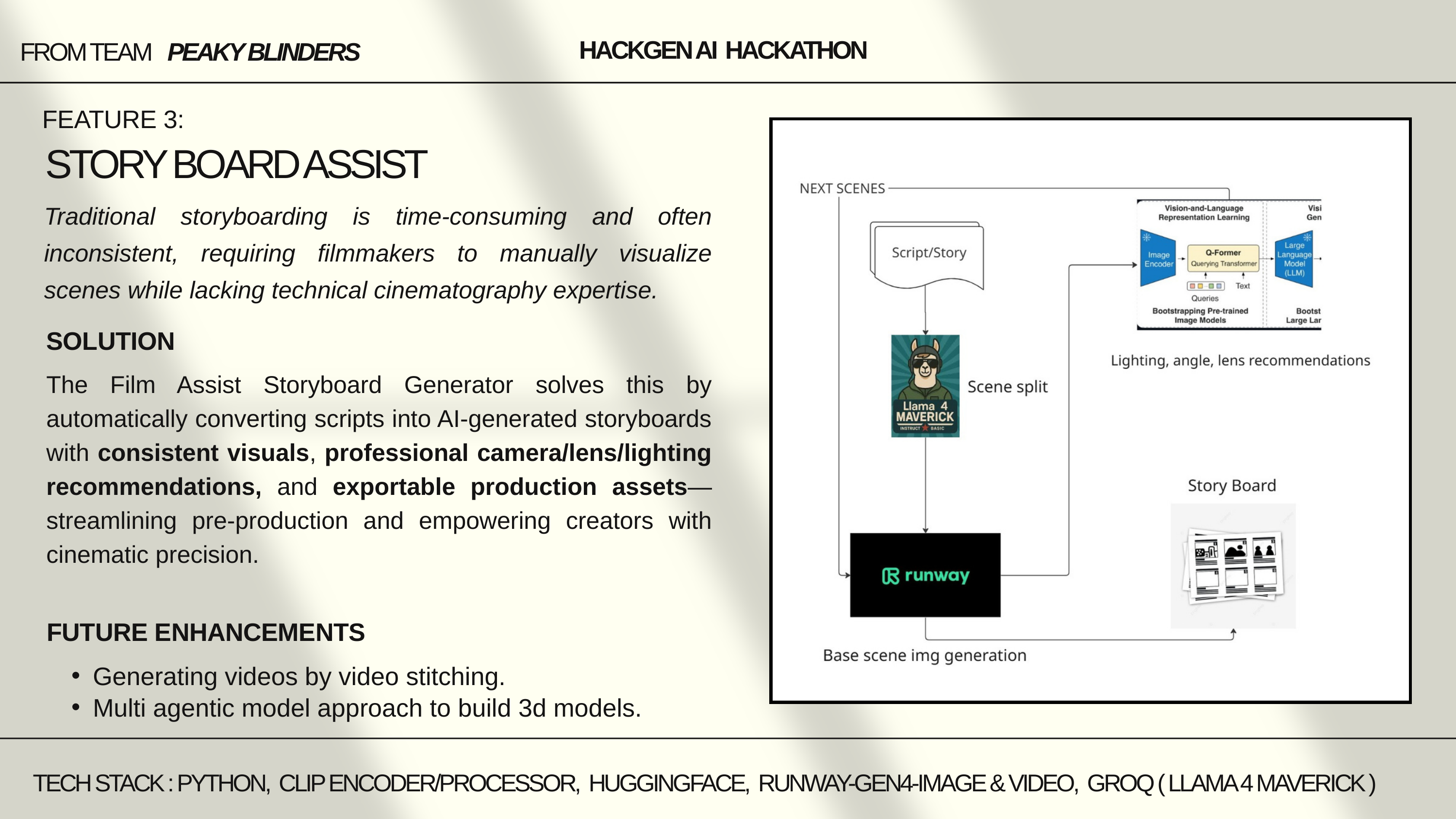

HACKGEN AI  HACKATHON
FROM TEAM   PEAKY BLINDERS

FEATURE 3:

STORY BOARD ASSIST
Traditional storyboarding is time-consuming and often inconsistent, requiring filmmakers to manually visualize scenes while lacking technical cinematography expertise.
SOLUTION
The Film Assist Storyboard Generator solves this by automatically converting scripts into AI-generated storyboards with consistent visuals, professional camera/lens/lighting recommendations, and exportable production assets—streamlining pre-production and empowering creators with cinematic precision.
FUTURE ENHANCEMENTS
Generating videos by video stitching.
Multi agentic model approach to build 3d models.

TECH STACK : PYTHON,  CLIP ENCODER/PROCESSOR,  HUGGINGFACE,  RUNWAY-GEN4-IMAGE & VIDEO,  GROQ ( LLAMA 4 MAVERICK )